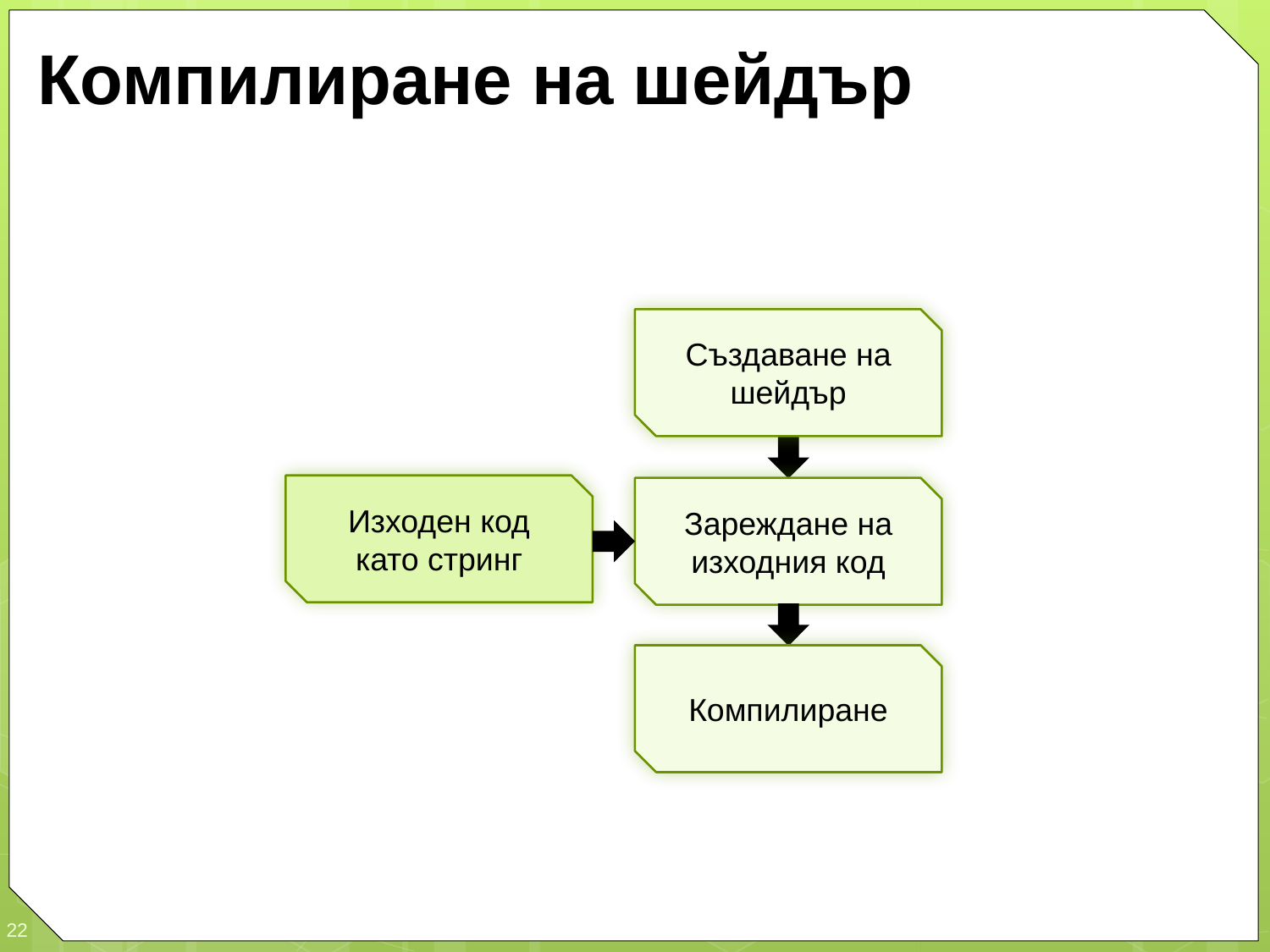

# Компилиране на шейдър
Създаване на шейдър

Изходен код
като стринг
Зареждане на изходния код

Компилиране